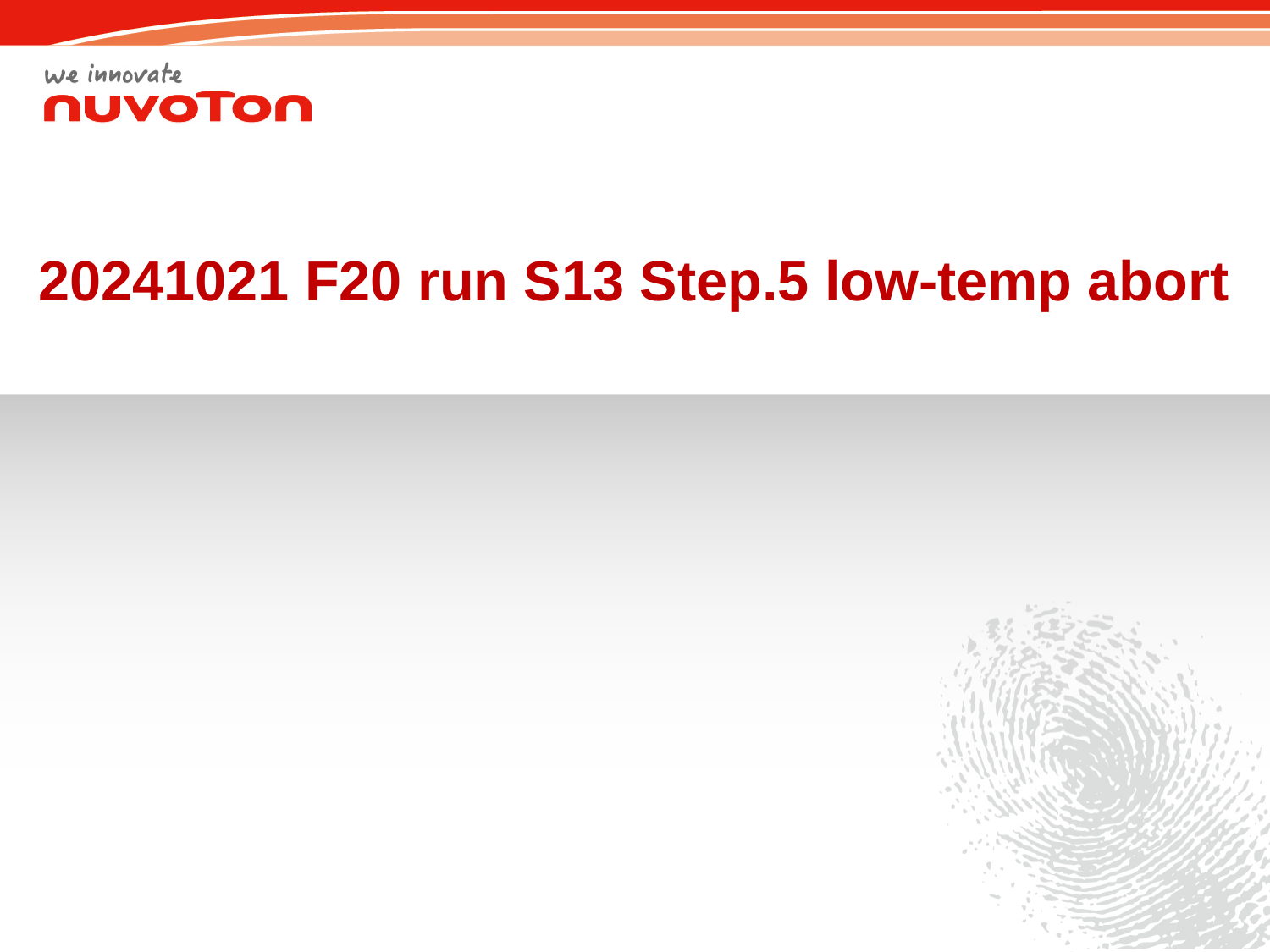

20241021 F20 run S13 Step.5 low-temp abort